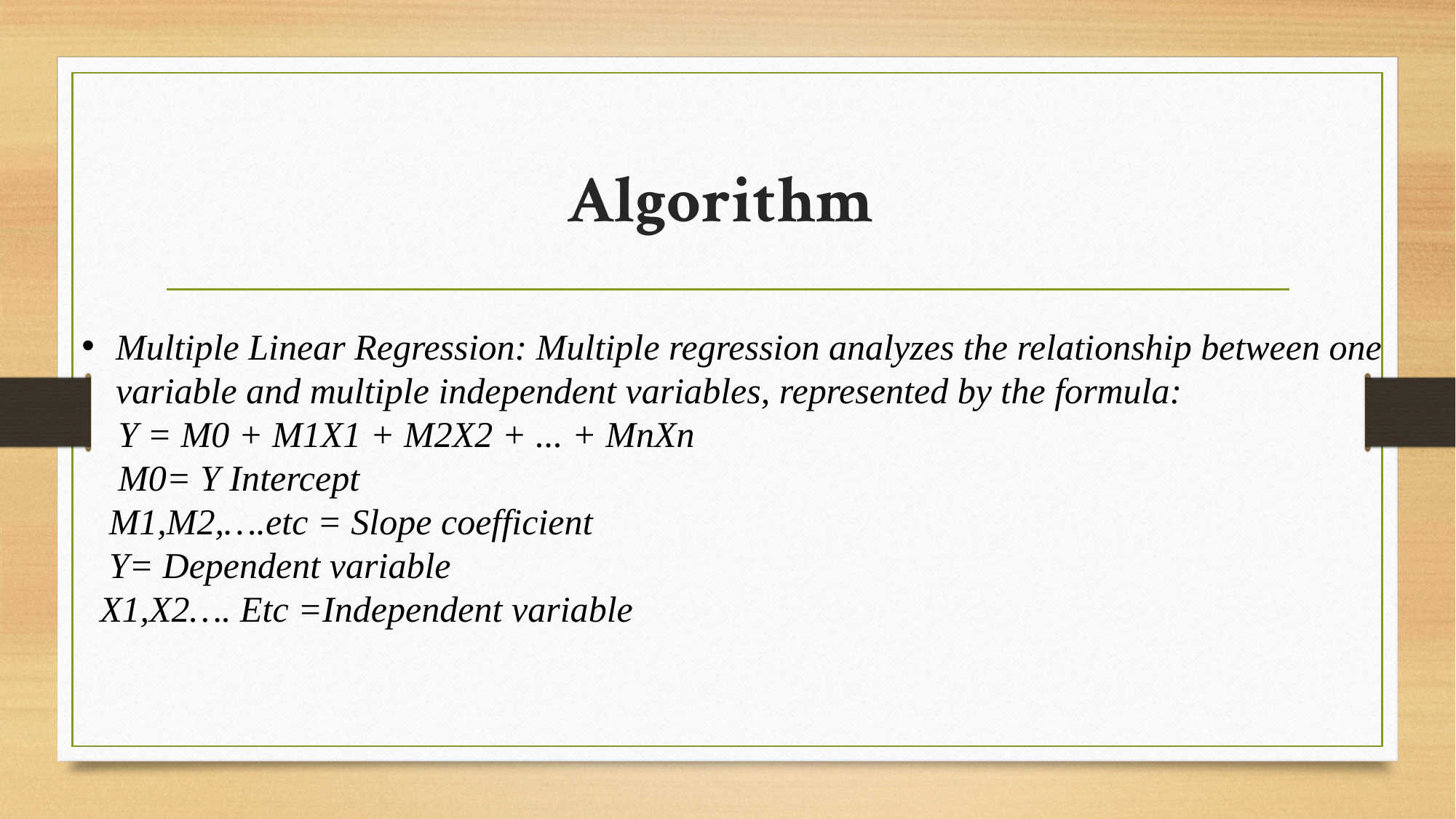

# Algorithm
Multiple Linear Regression: Multiple regression analyzes the relationship between one variable and multiple independent variables, represented by the formula:
    Y = M0 + M1X1 + M2X2 + ... + MnXn
    M0= Y Intercept
   M1,M2,….etc = Slope coefficient
   Y= Dependent variable
  X1,X2…. Etc =Independent variable